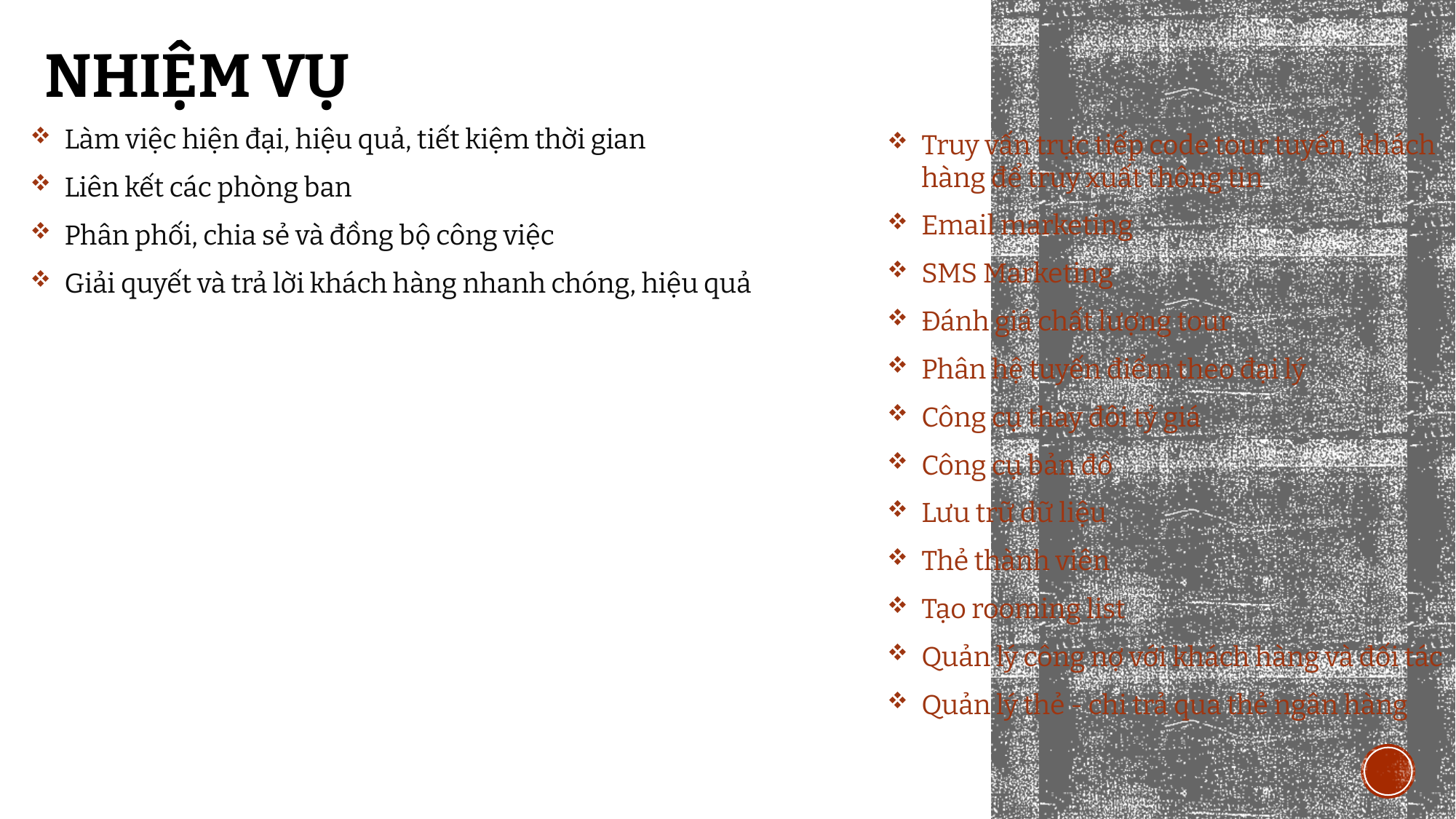

# NHIỆM Vụ
Làm việc hiện đại, hiệu quả, tiết kiệm thời gian
Liên kết các phòng ban
Phân phối, chia sẻ và đồng bộ công việc
Giải quyết và trả lời khách hàng nhanh chóng, hiệu quả

Truy vấn trực tiếp code tour tuyến, khách hàng để truy xuất thông tin
Email marketing
SMS Marketing
Đánh giá chất lượng tour
Phân hệ tuyến điểm theo đại lý
Công cụ thay đôi tỷ giá
Công cụ bản đồ
Lưu trữ dữ liệu
Thẻ thành viên
Tạo rooming list
Quản lý công nợ với khách hàng và đối tác
Quản lý thẻ - chi trả qua thẻ ngân hàng